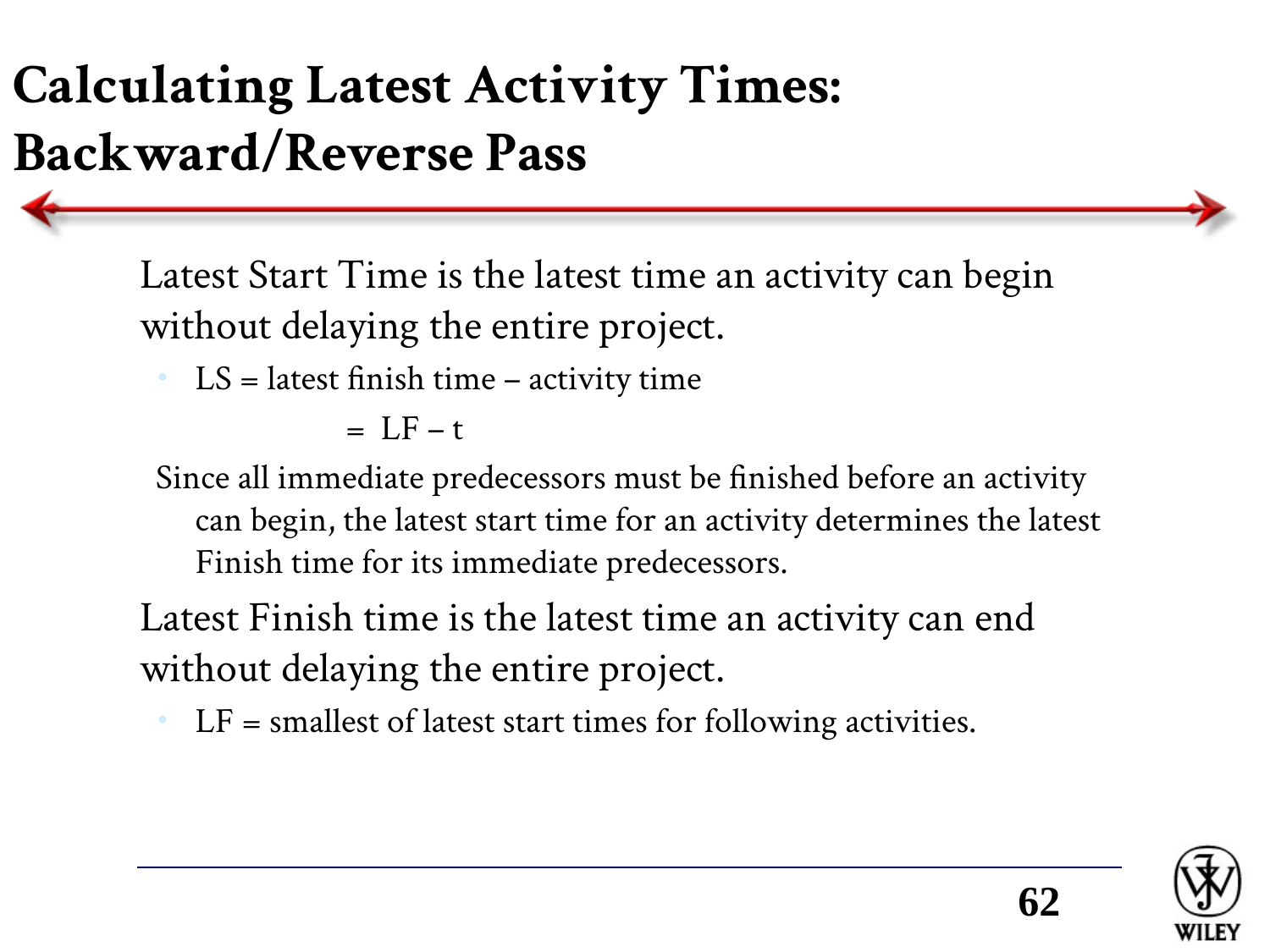

# Calculating Latest Activity Times: Backward/Reverse Pass
Latest Start Time is the latest time an activity can begin without delaying the entire project.
LS = latest finish time – activity time
		   =  LF – t
Since all immediate predecessors must be finished before an activity can begin, the latest start time for an activity determines the latest Finish time for its immediate predecessors.
Latest Finish time is the latest time an activity can end without delaying the entire project.
LF = smallest of latest start times for following activities.

62